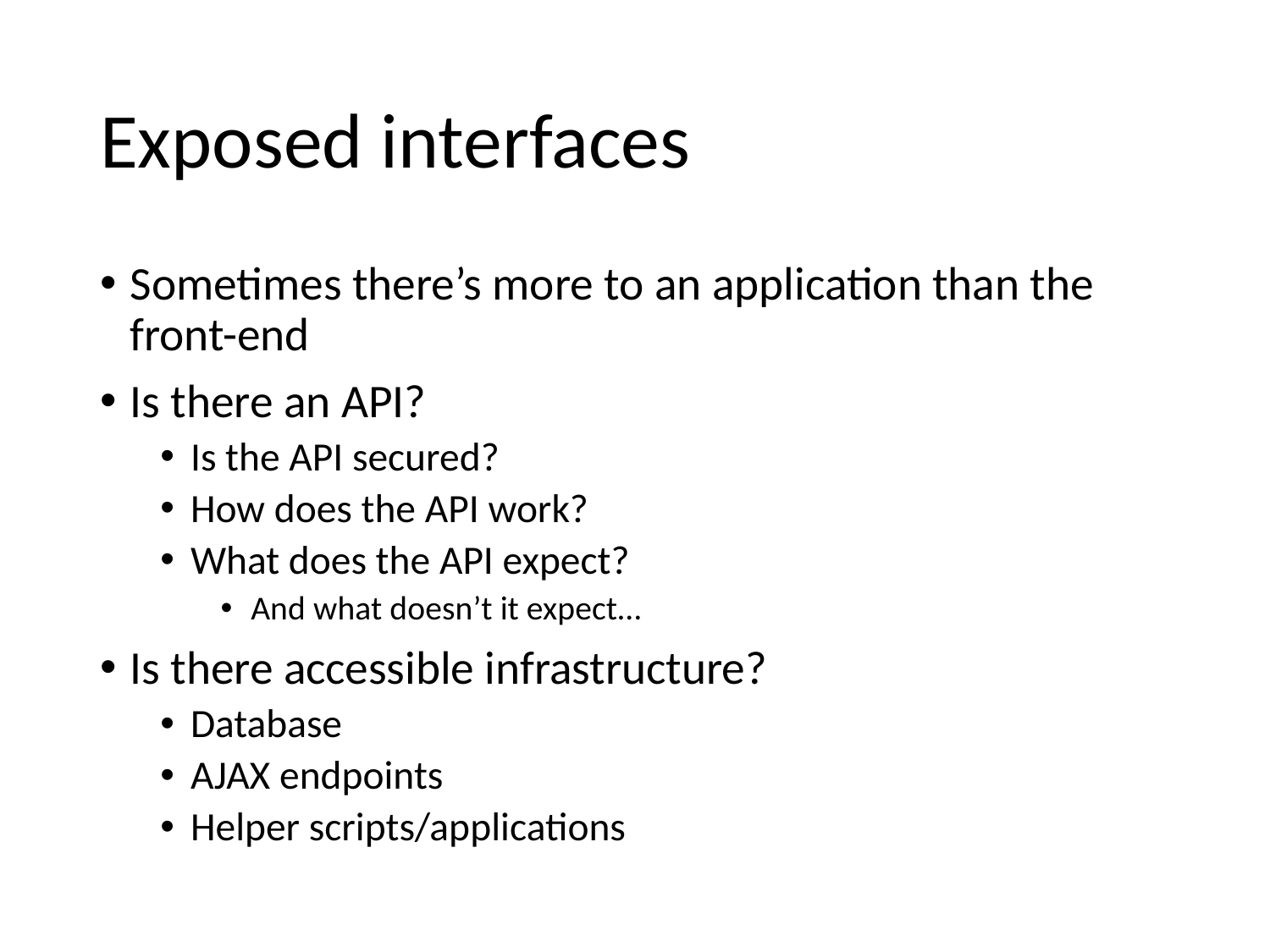

# Exposed interfaces
Sometimes there’s more to an application than the front-end
Is there an API?
Is the API secured?
How does the API work?
What does the API expect?
And what doesn’t it expect…
Is there accessible infrastructure?
Database
AJAX endpoints
Helper scripts/applications